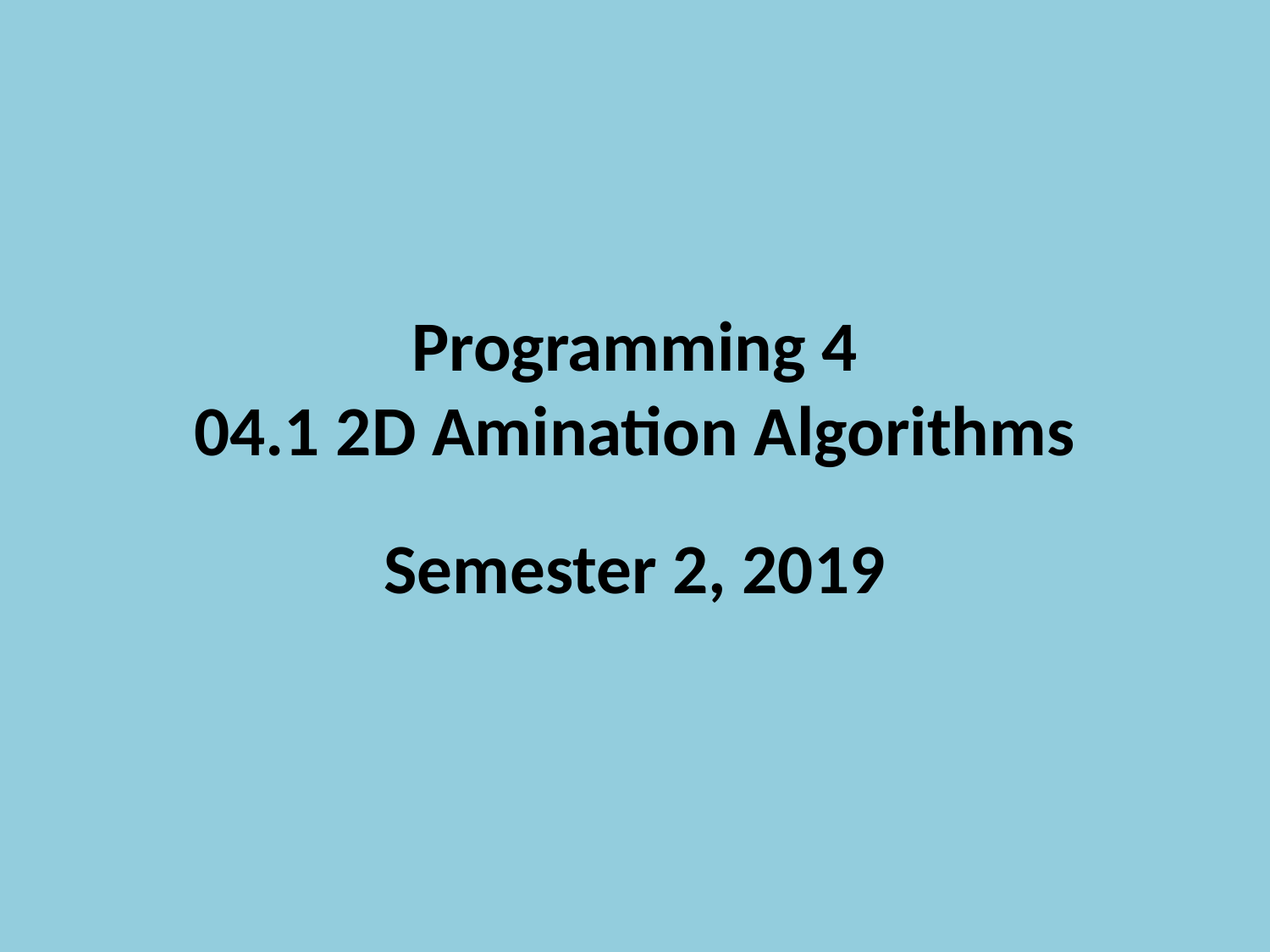

Programming 4
04.1 2D Amination Algorithms

Semester 2, 2019